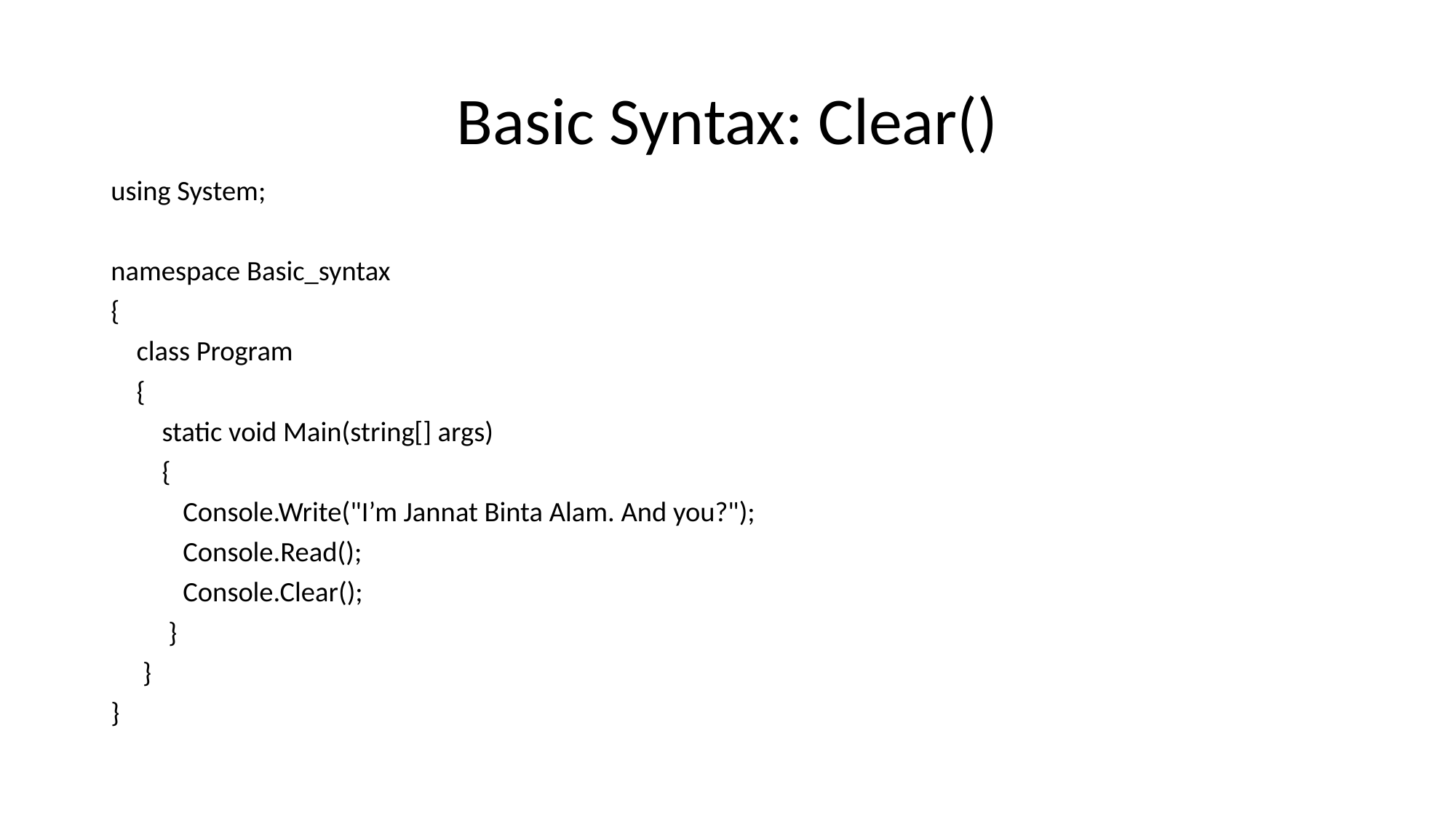

# Basic Syntax: Clear()
using System;

namespace Basic_syntax
{
    class Program
    {
        static void Main(string[] args)
        {
	Console.Write("I’m Jannat Binta Alam. And you?");
	Console.Read();
	Console.Clear();
         }
     }
}